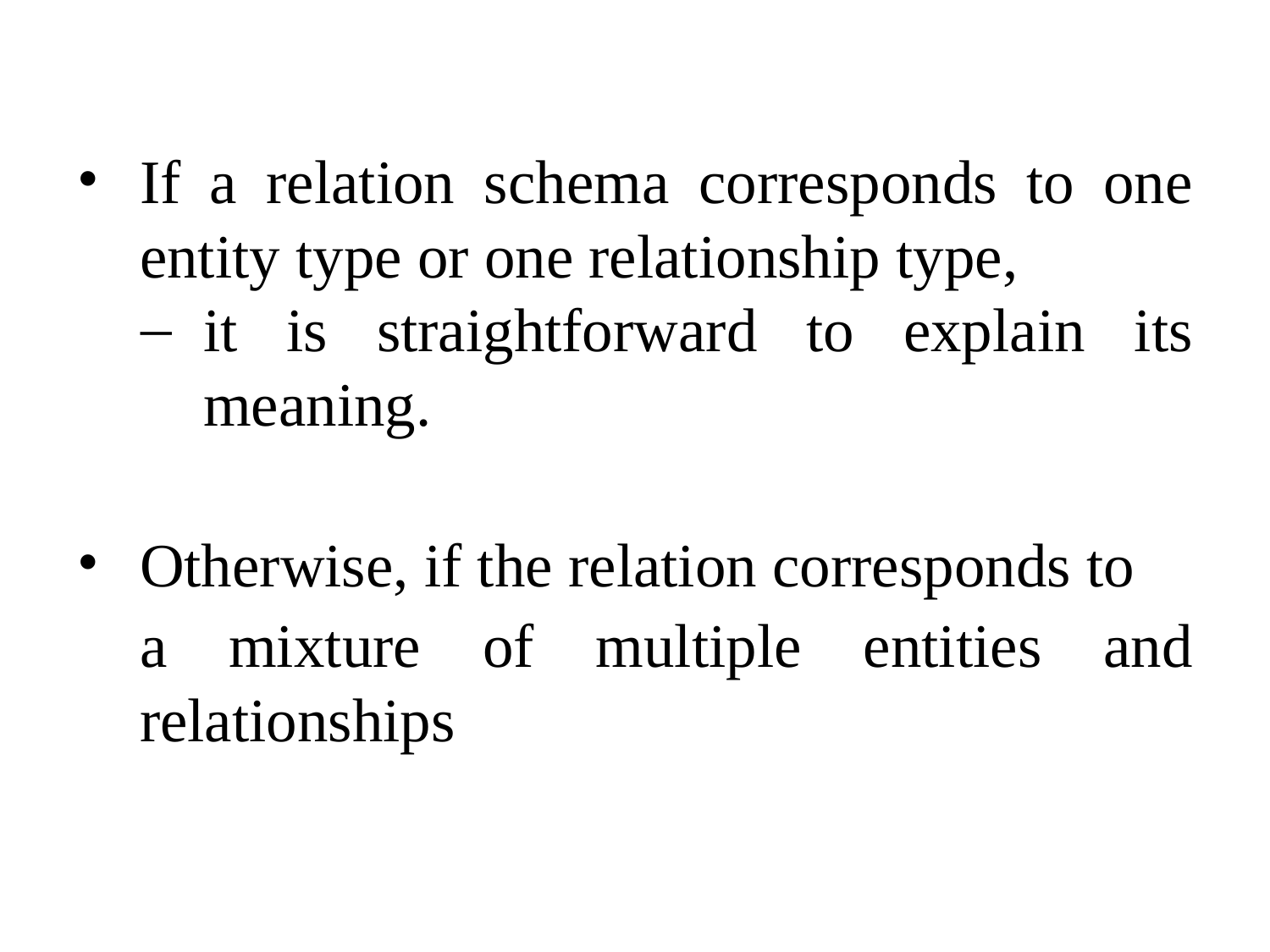

If a relation schema corresponds to one entity type or one relationship type,
it is straightforward to explain its meaning.

Otherwise, if the relation corresponds to
a mixture of multiple entities and relationships